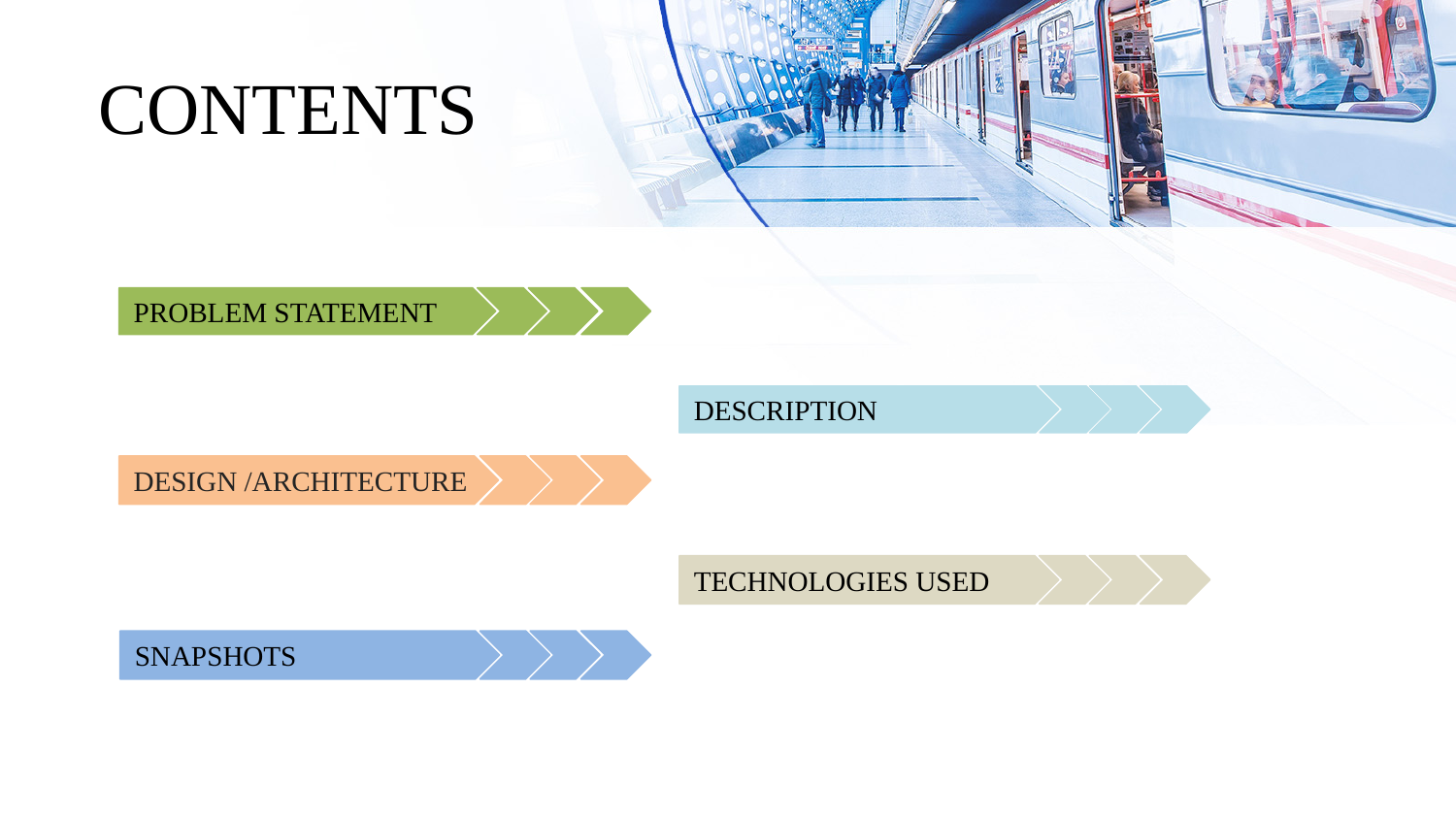

# CONTENTS

PROBLEM STATEMENT

DESCRIPTION

DESIGN /ARCHITECTURE

TECHNOLOGIES USED

SNAPSHOTS